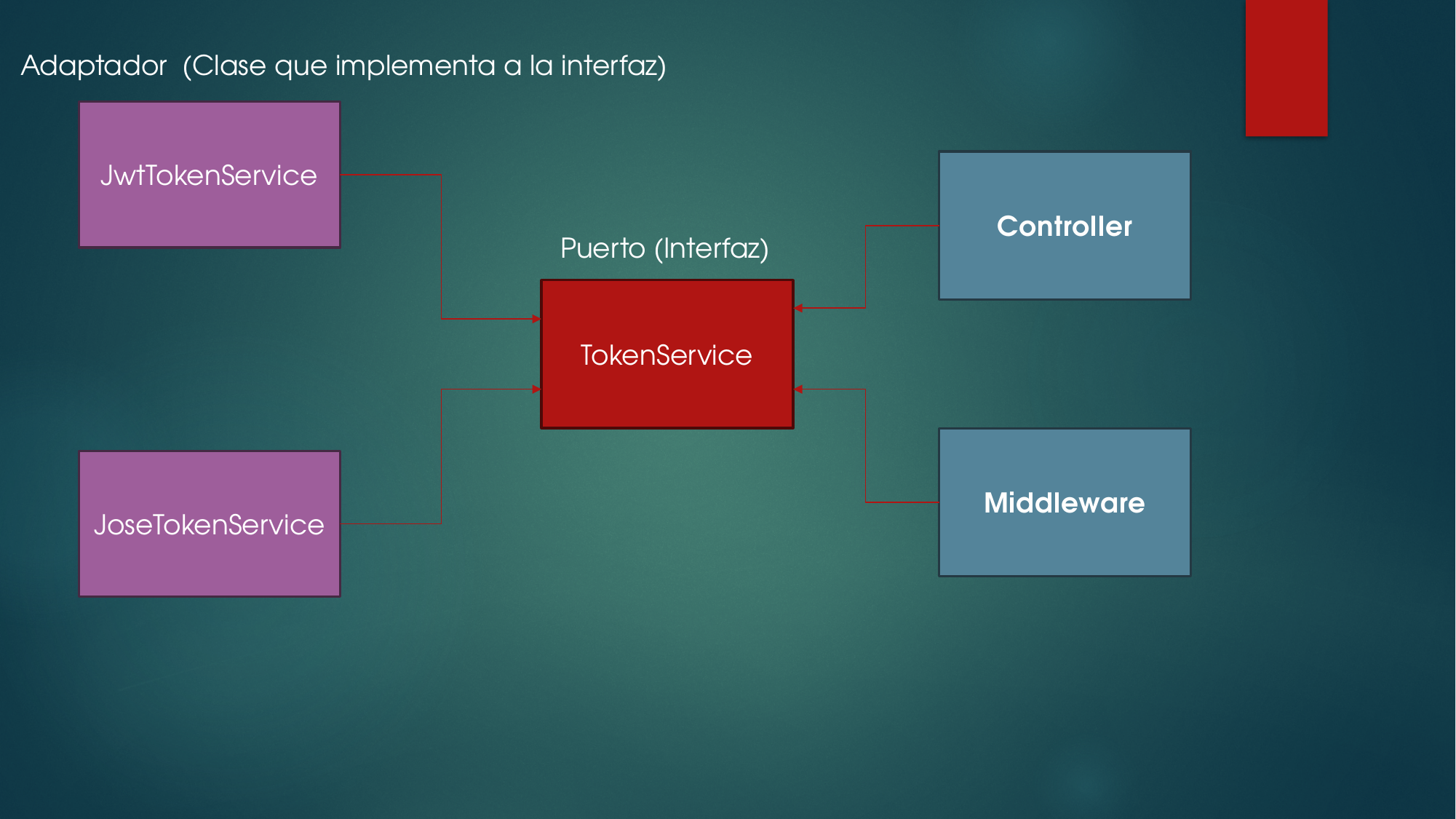

Adaptador  (Clase que implementa a la interfaz)
JwtTokenService
Controller
Puerto (Interfaz)
TokenService
Middleware
JoseTokenService